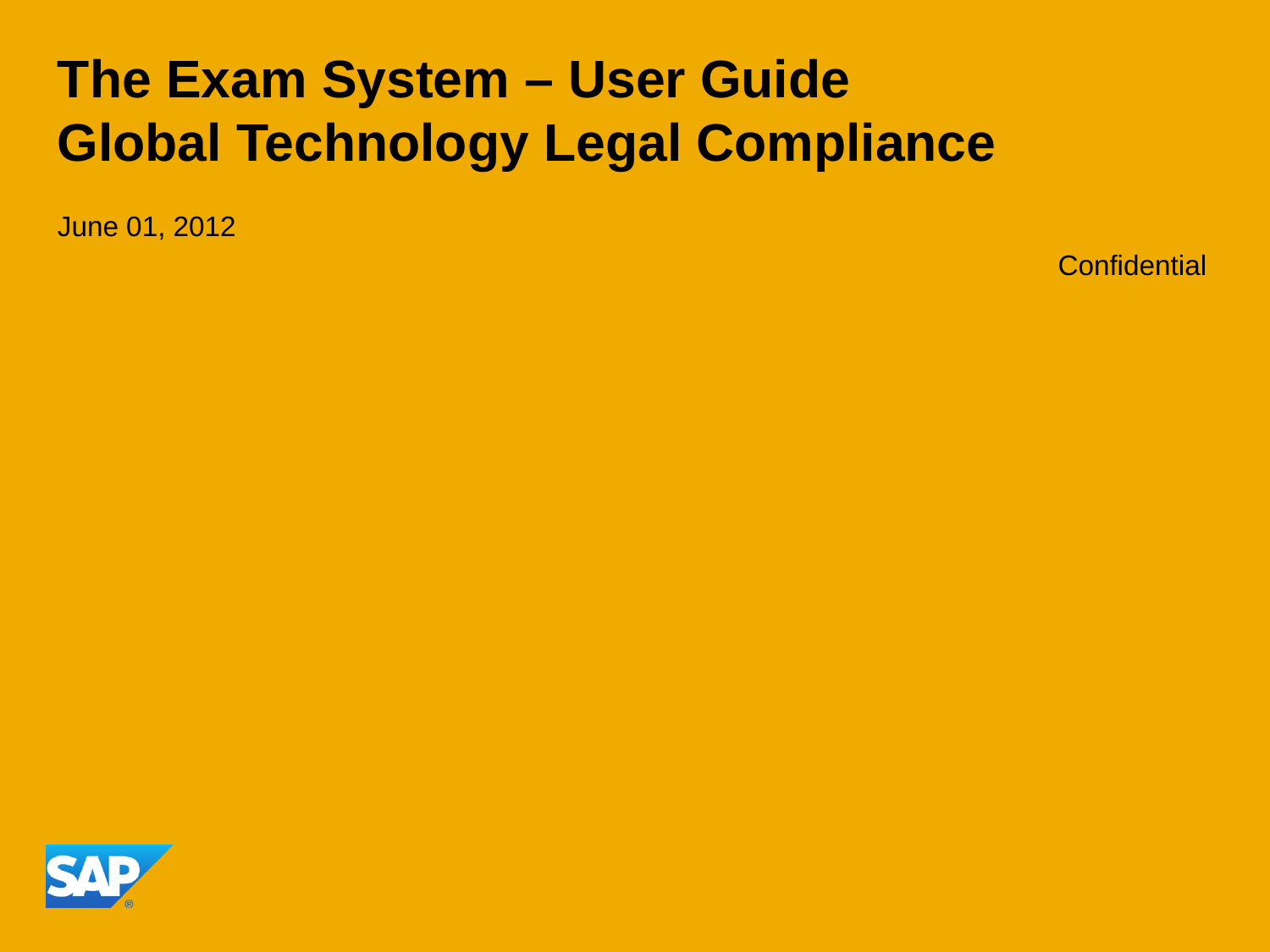

# The Exam System – User Guide Global Technology Legal Compliance
June 01, 2012
Confidential